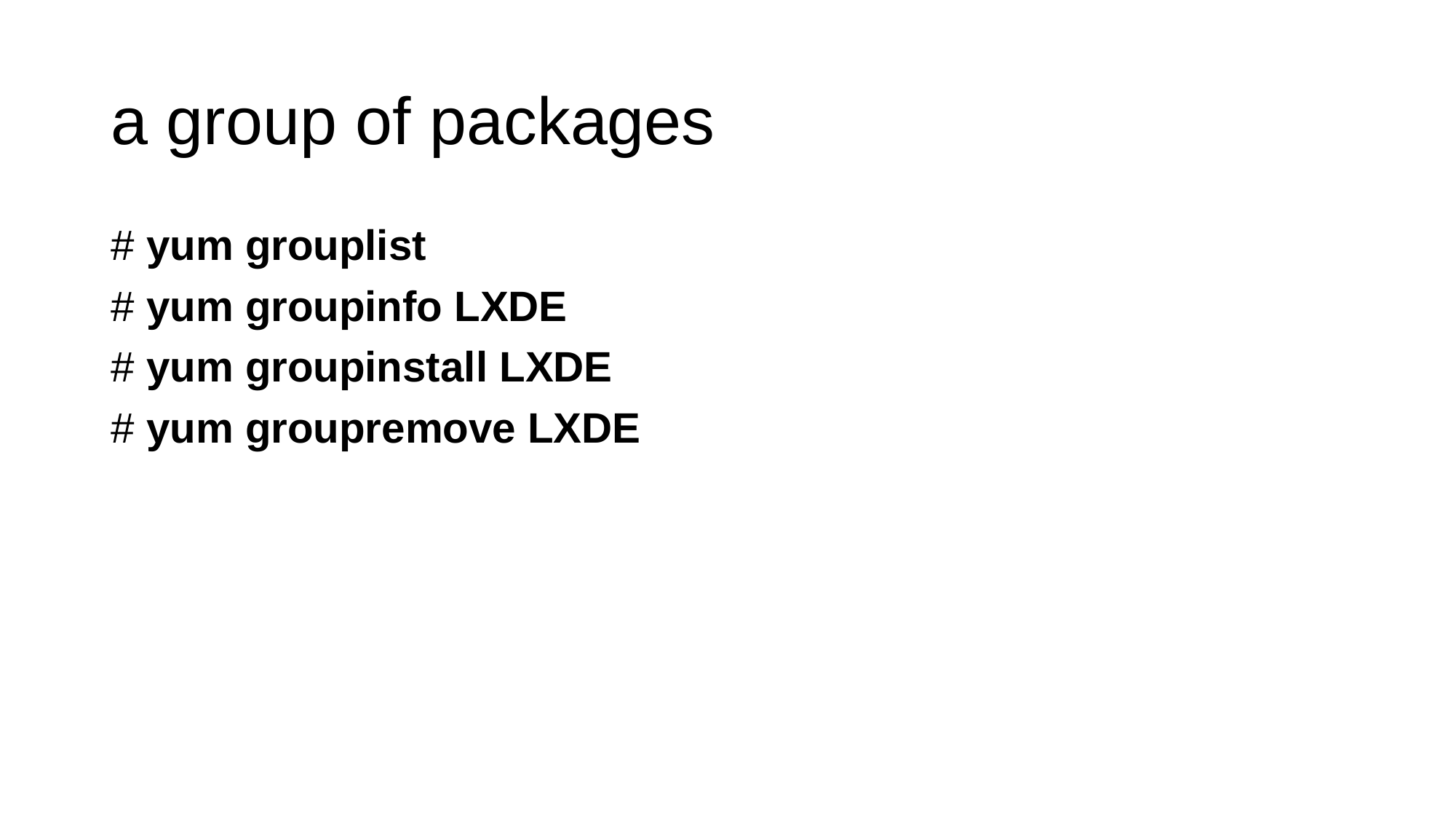

# a group of packages
# yum grouplist
# yum groupinfo LXDE
# yum groupinstall LXDE
# yum groupremove LXDE